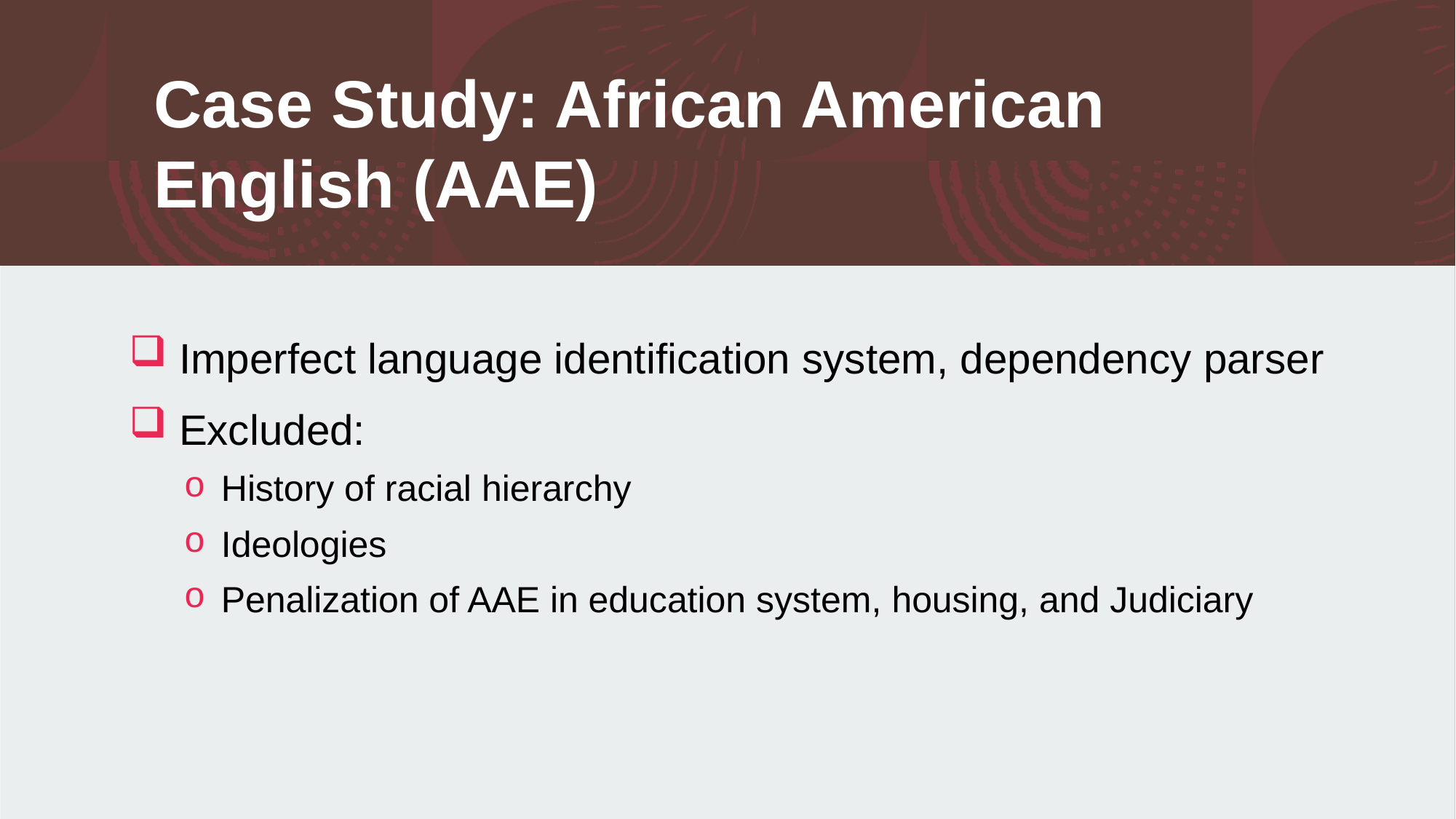

# Case Study: African American English (AAE)

 Imperfect language identification system, dependency parser
 Excluded:
 History of racial hierarchy
 Ideologies
 Penalization of AAE in education system, housing, and Judiciary